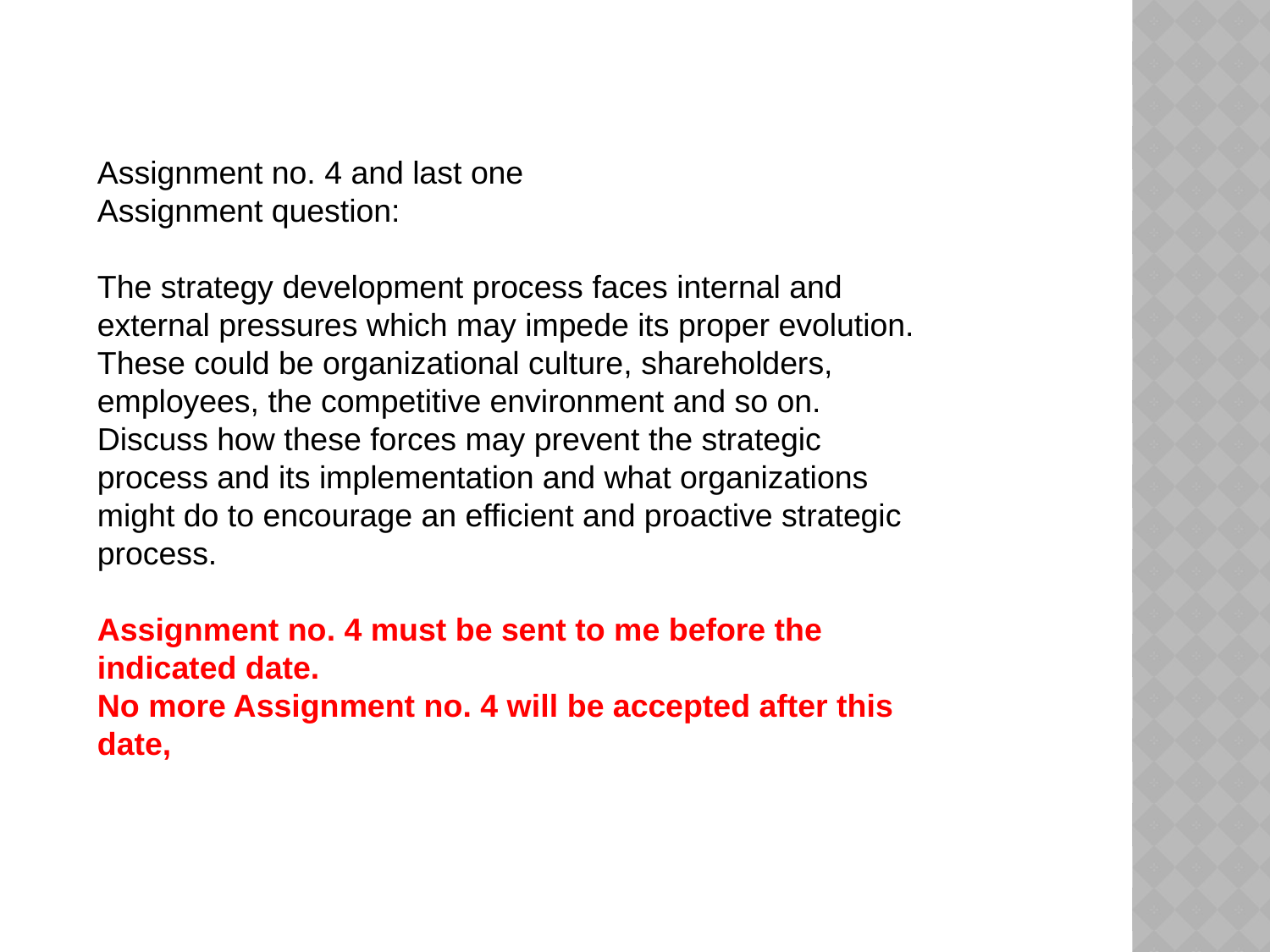

Assignment no. 4 and last one
Assignment question:

The strategy development process faces internal and external pressures which may impede its proper evolution.  These could be organizational culture, shareholders, employees, the competitive environment and so on.  Discuss how these forces may prevent the strategic process and its implementation and what organizations might do to encourage an efficient and proactive strategic process.
Assignment no. 4 must be sent to me before the indicated date.
No more Assignment no. 4 will be accepted after this date,